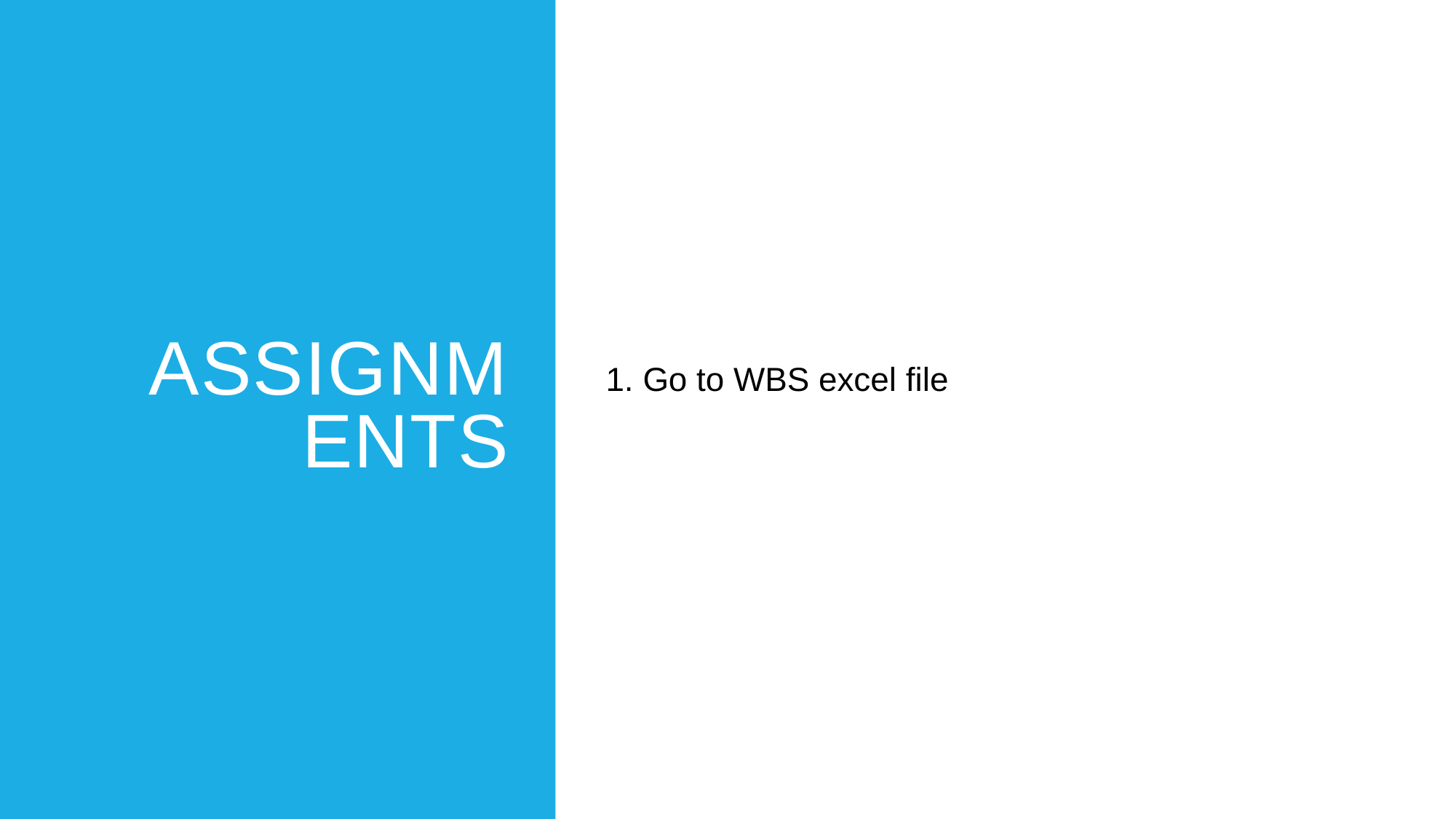

# Assignments
 1. Go to WBS excel file